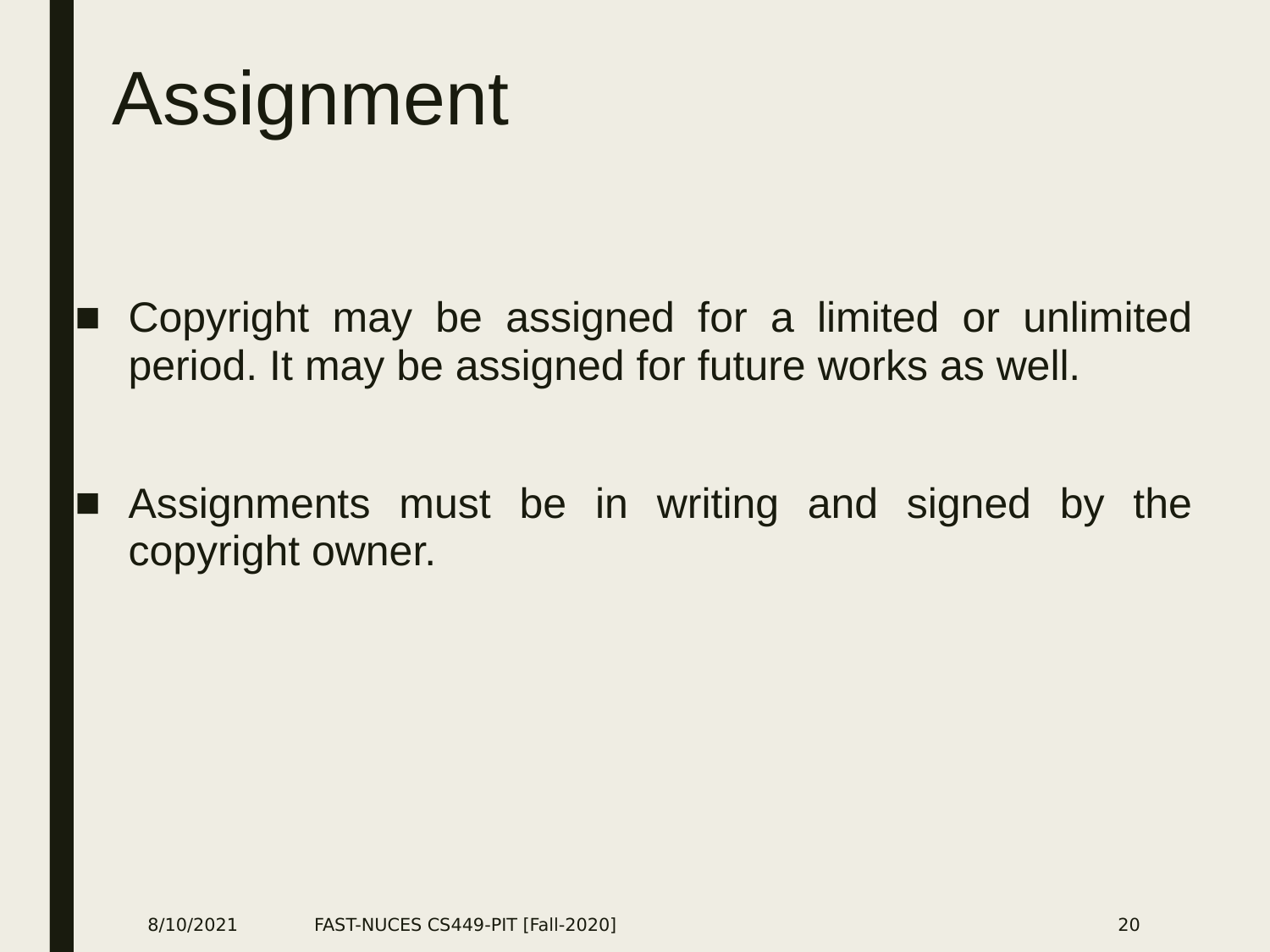

# Assignment

Copyright may be assigned for a limited or unlimited period. It may be assigned for future works as well.

Assignments must be in writing and signed by the copyright owner.

8/10/2021
FAST-NUCES CS449-PIT [Fall-2020]
20